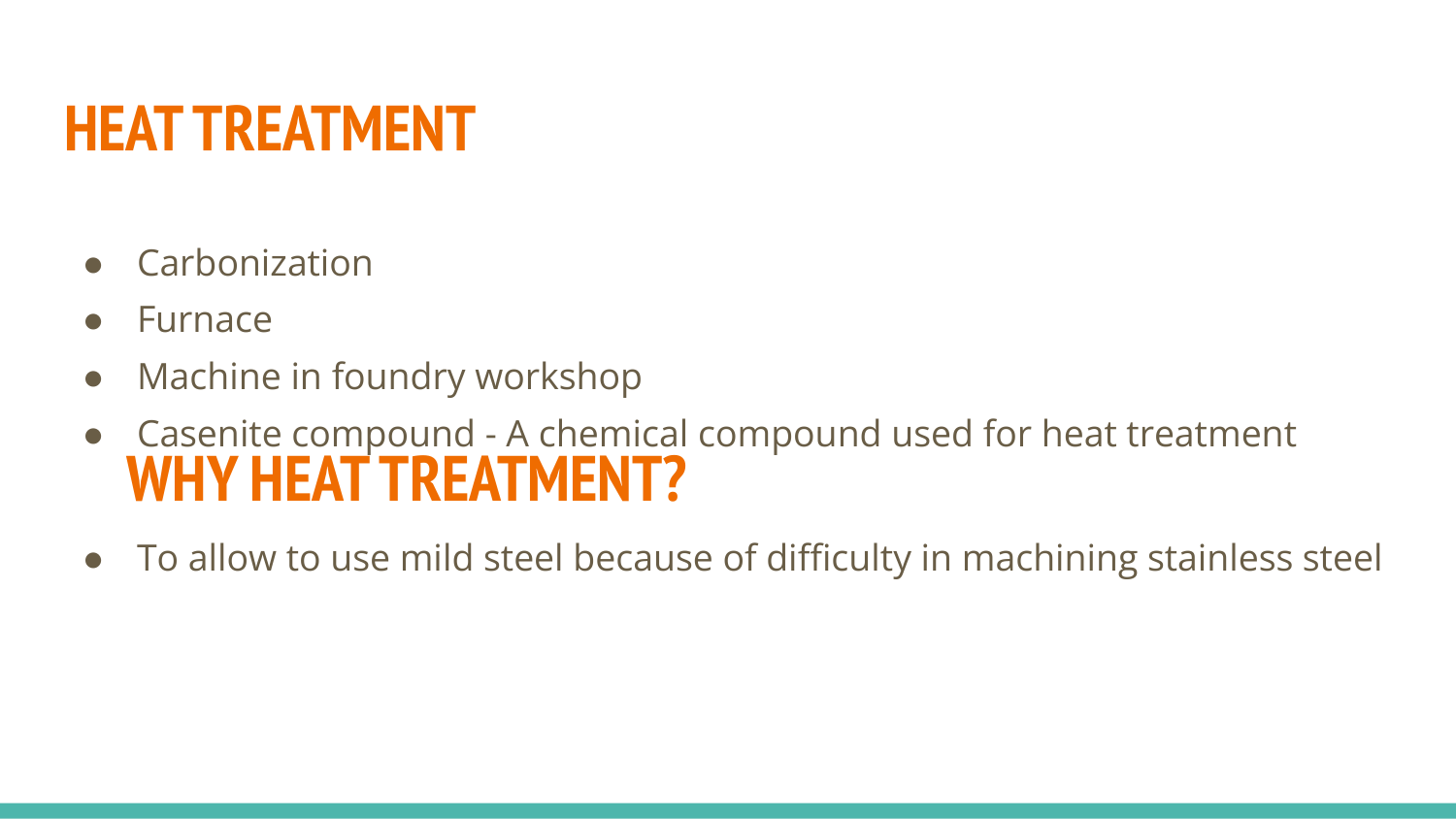

# HEAT TREATMENT
Carbonization
Furnace
Machine in foundry workshop
Casenite compound - A chemical compound used for heat treatment
 WHY HEAT TREATMENT?
To allow to use mild steel because of difficulty in machining stainless steel